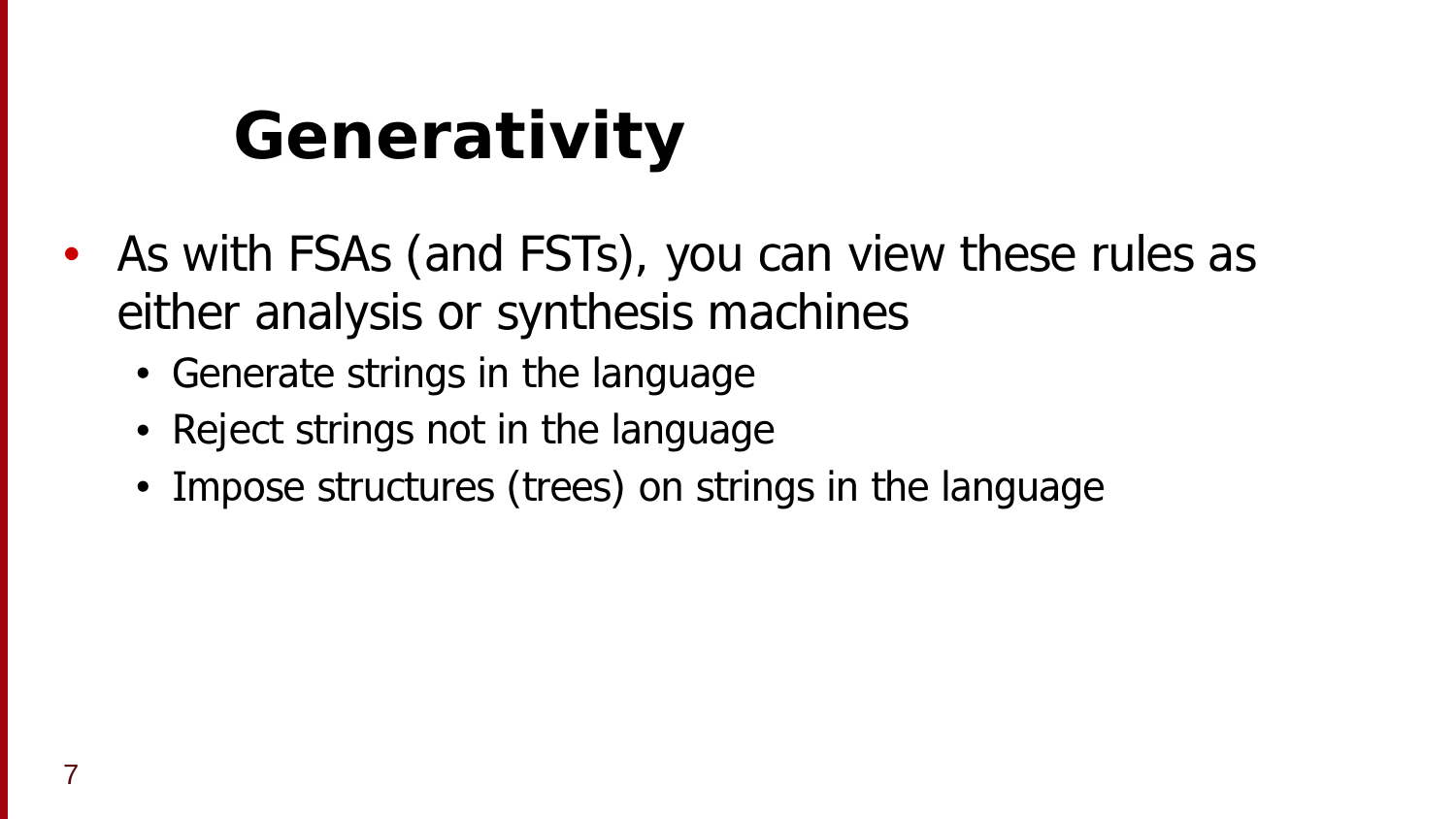

# Generativity
As with FSAs (and FSTs), you can view these rules as either analysis or synthesis machines
Generate strings in the language
Reject strings not in the language
Impose structures (trees) on strings in the language
7